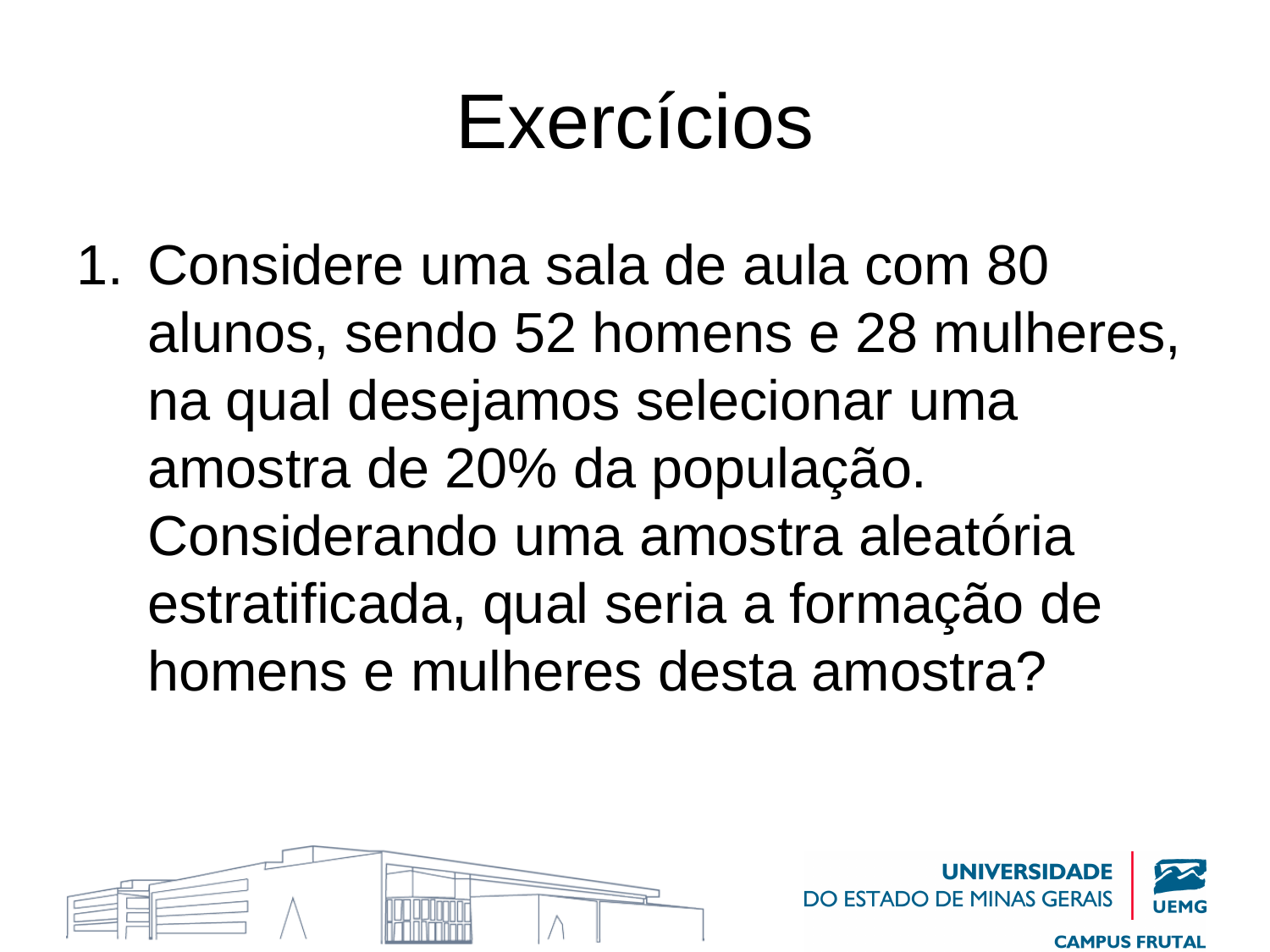

# Exercícios
Considere uma sala de aula com 80 alunos, sendo 52 homens e 28 mulheres, na qual desejamos selecionar uma amostra de 20% da população. Considerando uma amostra aleatória estratificada, qual seria a formação de homens e mulheres desta amostra?